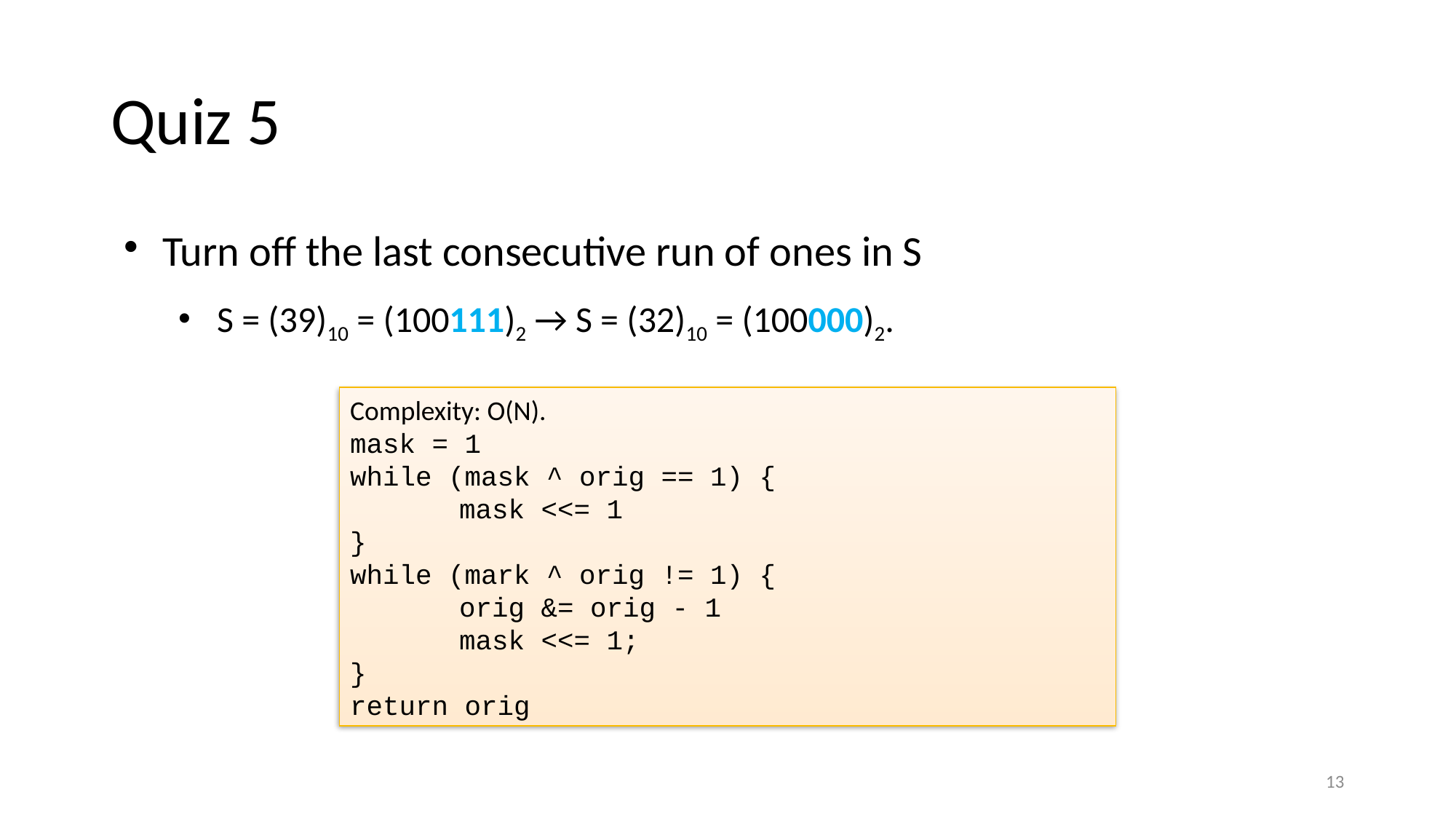

# Quiz 5
Turn off the last consecutive run of ones in S
S = (39)10 = (100111)2 → S = (32)10 = (100000)2.
Complexity: O(N).
mask = 1
while (mask ^ orig == 1) {
	mask <<= 1
}
while (mark ^ orig != 1) {
	orig &= orig - 1
	mask <<= 1;
}
return orig
13